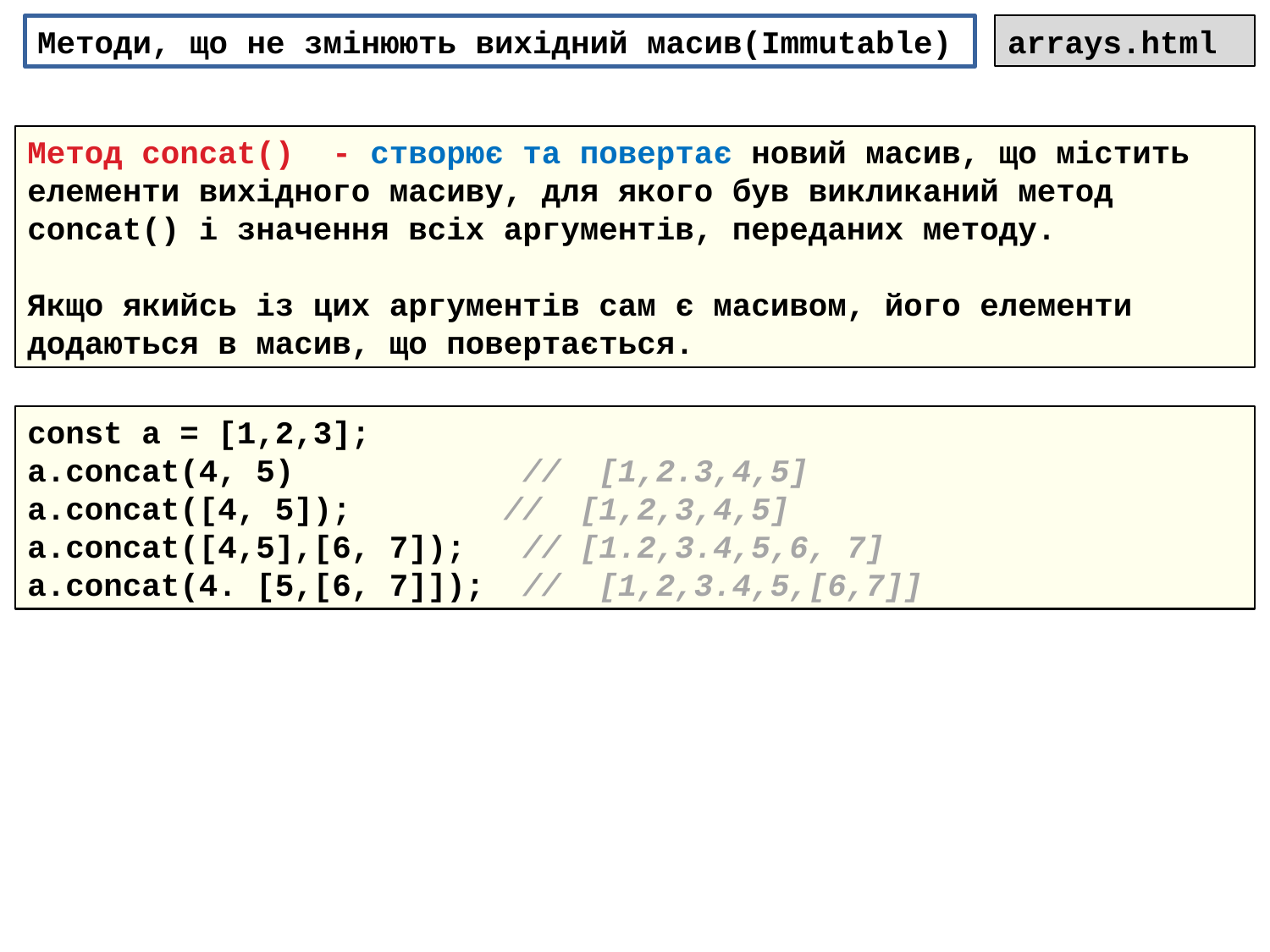

Методи, що не змінюють вихідний масив(Immutable)
arrays.html
Метод concat()  - створює та повертає новий масив, що містить елементи вихідного масиву, для якого був викликаний метод
concat() і значення всіх аргументів, переданих методу.

Якщо якийсь із цих аргументів сам є масивом, його елементи додаються в масив, що повертається.
const a = [1,2,3];
a.concat(4, 5)            //  [1,2.3,4,5]
a.concat([4, 5]);        //  [1,2,3,4,5]
a.concat([4,5],[6, 7]);   // [1.2,3.4,5,6, 7]
a.concat(4. [5,[6, 7]]);  //  [1,2,3.4,5,[6,7]]